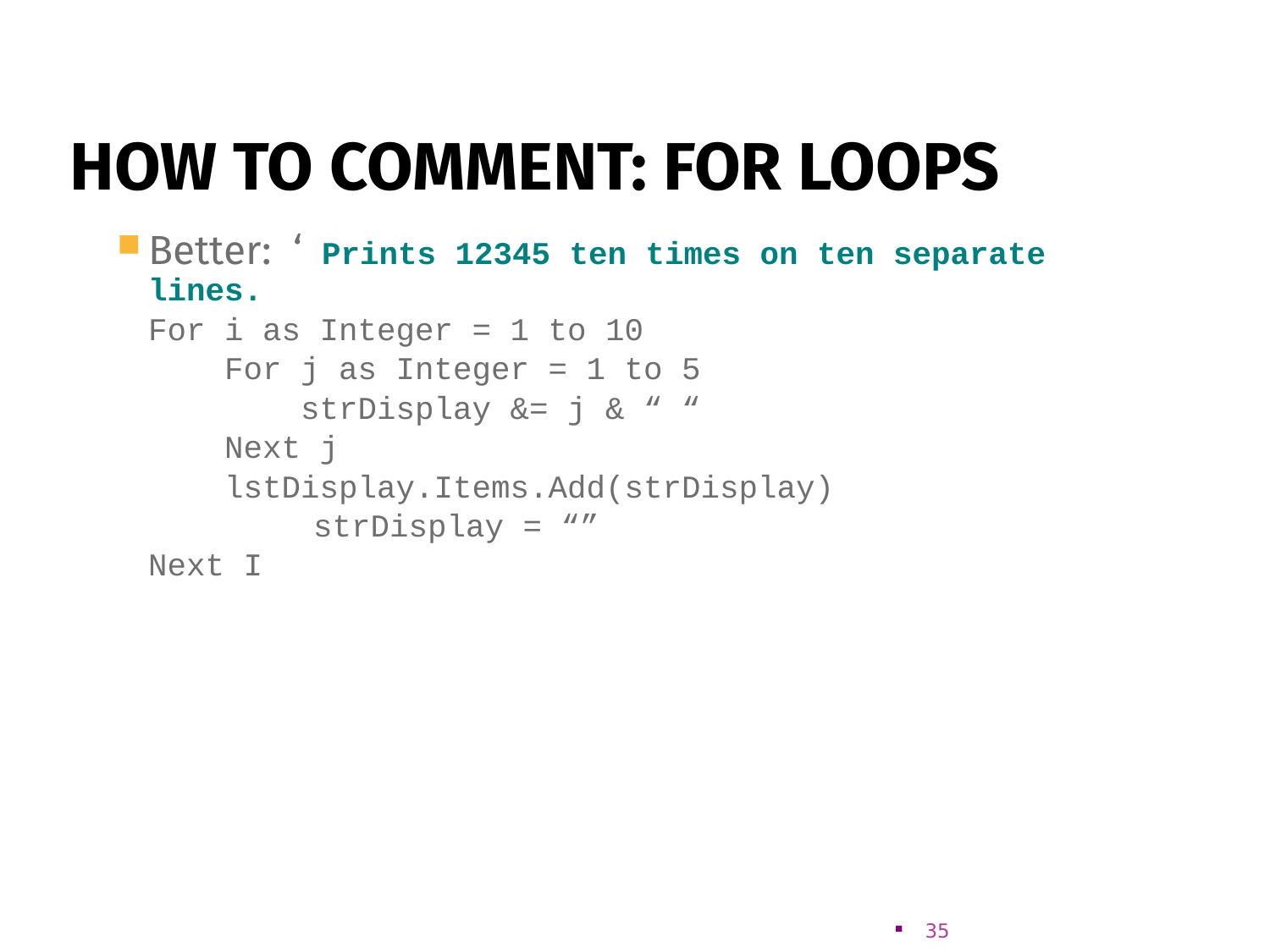

# How to comment: for loops
Better:  ‘ Prints 12345 ten times on ten separate lines.
	For i as Integer = 1 to 10
	    For j as Integer = 1 to 5
	        strDisplay &= j & “ “
	    Next j
	    lstDisplay.Items.Add(strDisplay)
		  strDisplay = “”
	Next I
35